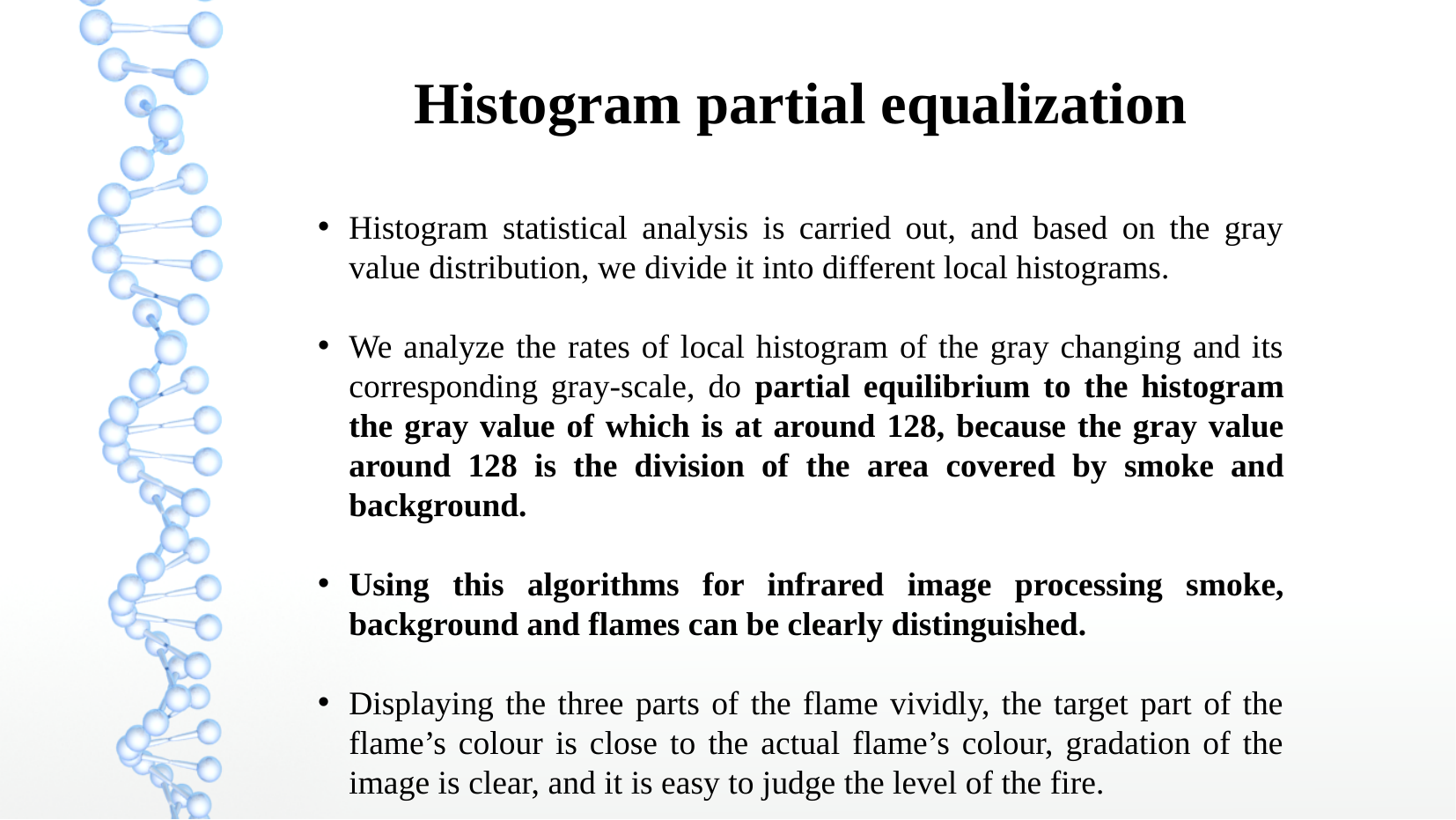

Histogram partial equalization

Histogram statistical analysis is carried out, and based on the gray value distribution, we divide it into different local histograms.

We analyze the rates of local histogram of the gray changing and its corresponding gray-scale, do partial equilibrium to the histogram the gray value of which is at around 128, because the gray value around 128 is the division of the area covered by smoke and background.

Using this algorithms for infrared image processing smoke, background and flames can be clearly distinguished.

Displaying the three parts of the flame vividly, the target part of the flame’s colour is close to the actual flame’s colour, gradation of the image is clear, and it is easy to judge the level of the fire.